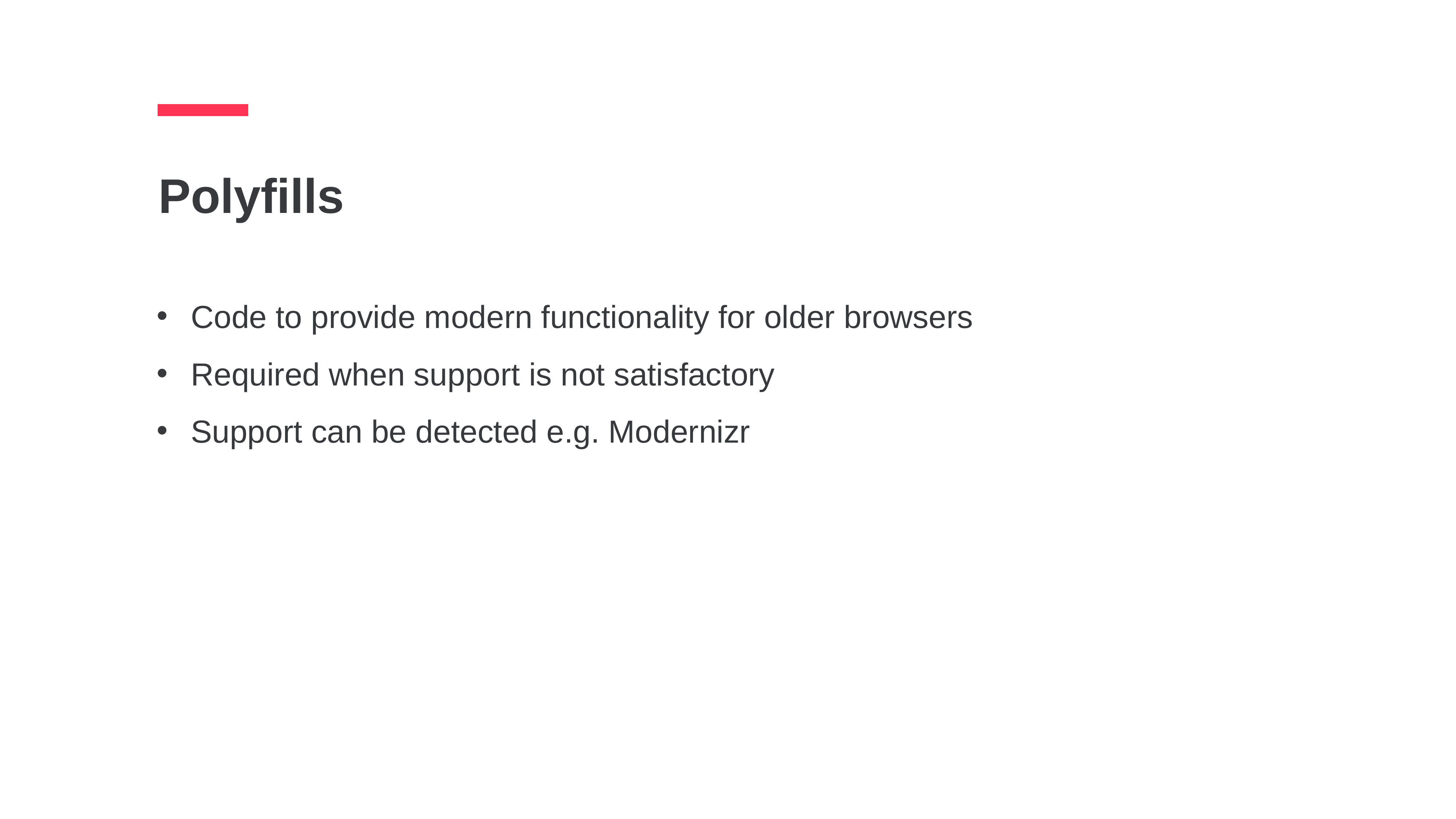

Polyfills

Code to provide modern functionality for older browsers
Required when support is not satisfactory
Support can be detected e.g. Modernizr